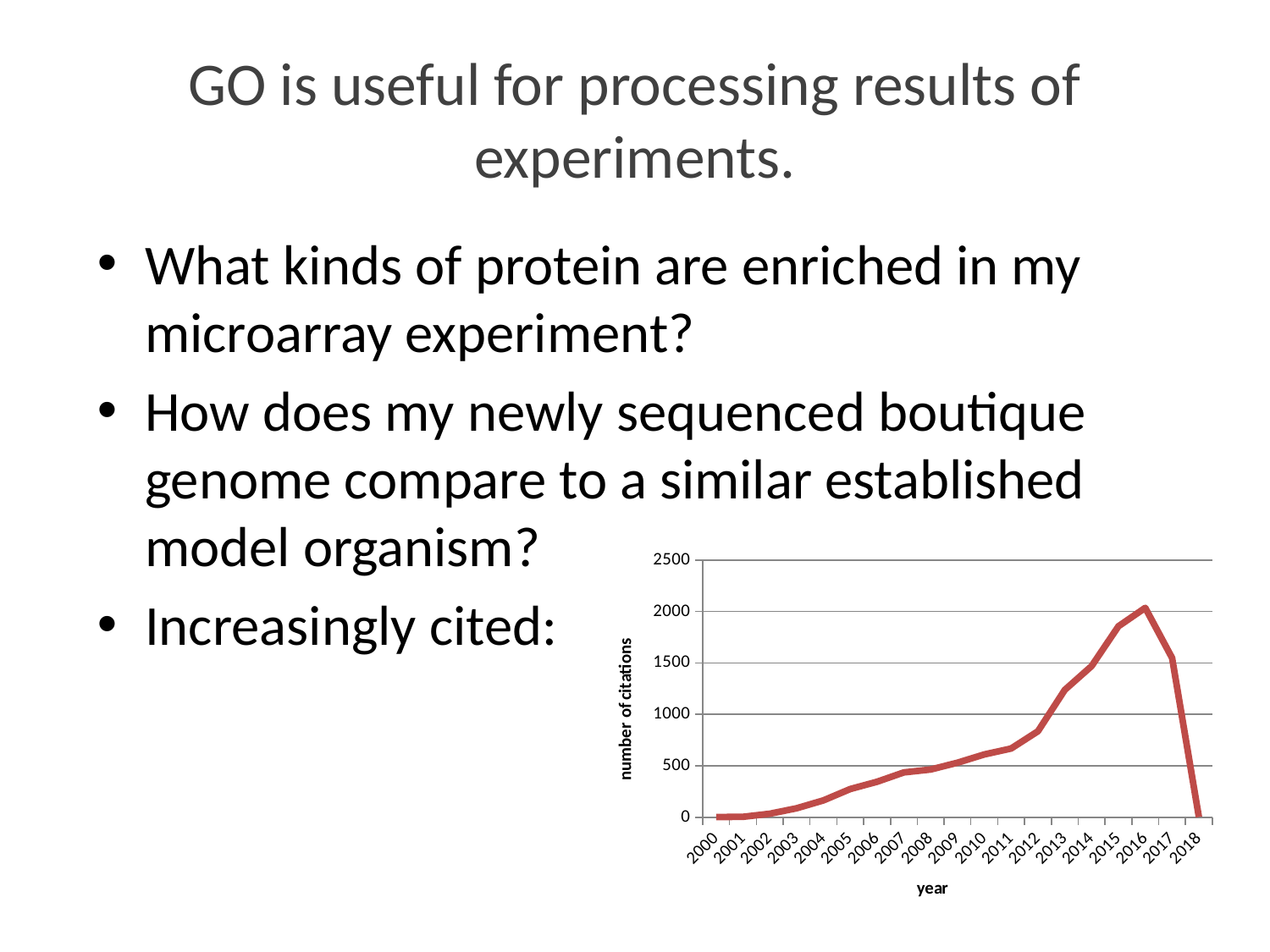

# GO is useful for processing results of experiments.
What kinds of protein are enriched in my microarray experiment?
How does my newly sequenced boutique genome compare to a similar established model organism?
Increasingly cited:

### Chart

| Category |  |
|---|---|
| 2000.0 | 2.0 |
| 2001.0 | 4.0 |
| 2002.0 | 34.0 |
| 2003.0 | 87.0 |
| 2004.0 | 164.0 |
| 2005.0 | 274.0 |
| 2006.0 | 345.0 |
| 2007.0 | 436.0 |
| 2008.0 | 464.0 |
| 2009.0 | 530.0 |
| 2010.0 | 610.0 |
| 2011.0 | 668.0 |
| 2012.0 | 836.0 |
| 2013.0 | 1238.0 |
| 2014.0 | 1469.0 |
| 2015.0 | 1856.0 |
| 2016.0 | 2035.0 |
| 2017.0 | 1548.0 |
| 2018.0 | 2.0 |